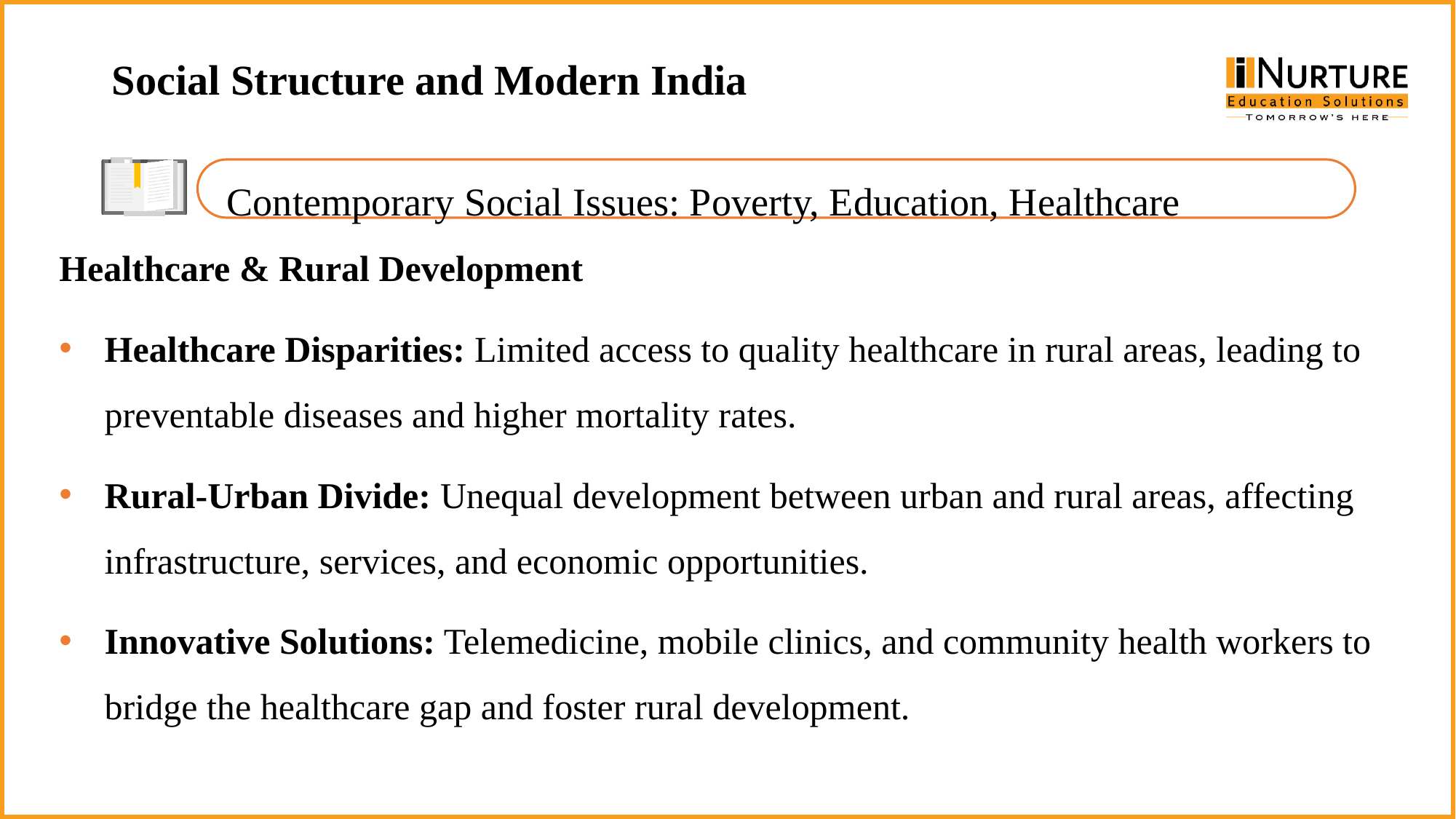

Social Structure and Modern India
 Contemporary Social Issues: Poverty, Education, Healthcare

Healthcare & Rural Development
Healthcare Disparities: Limited access to quality healthcare in rural areas, leading to preventable diseases and higher mortality rates.
Rural-Urban Divide: Unequal development between urban and rural areas, affecting infrastructure, services, and economic opportunities.
Innovative Solutions: Telemedicine, mobile clinics, and community health workers to bridge the healthcare gap and foster rural development.